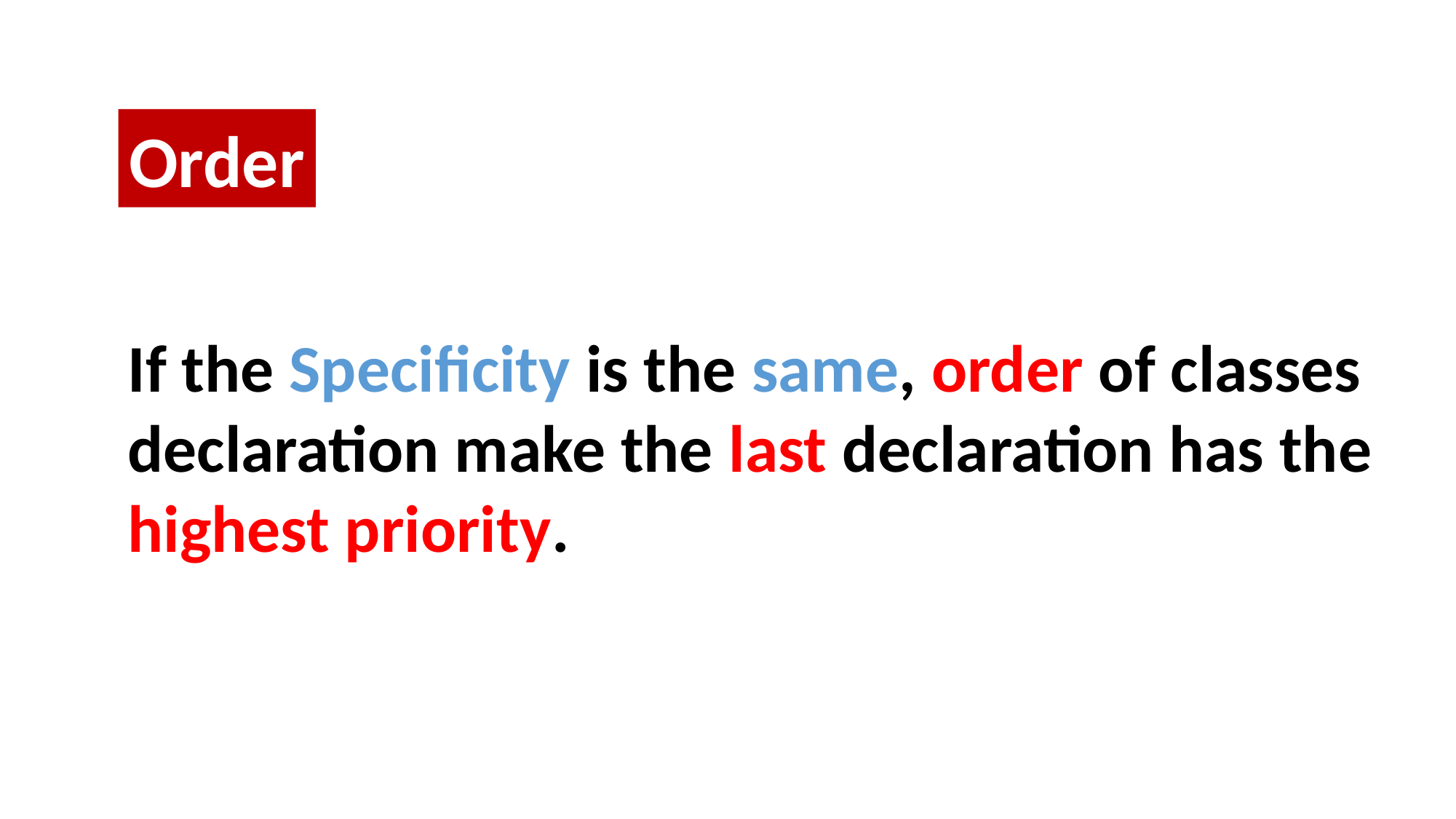

Order
If the Specificity is the same, order of classes declaration make the last declaration has the highest priority.